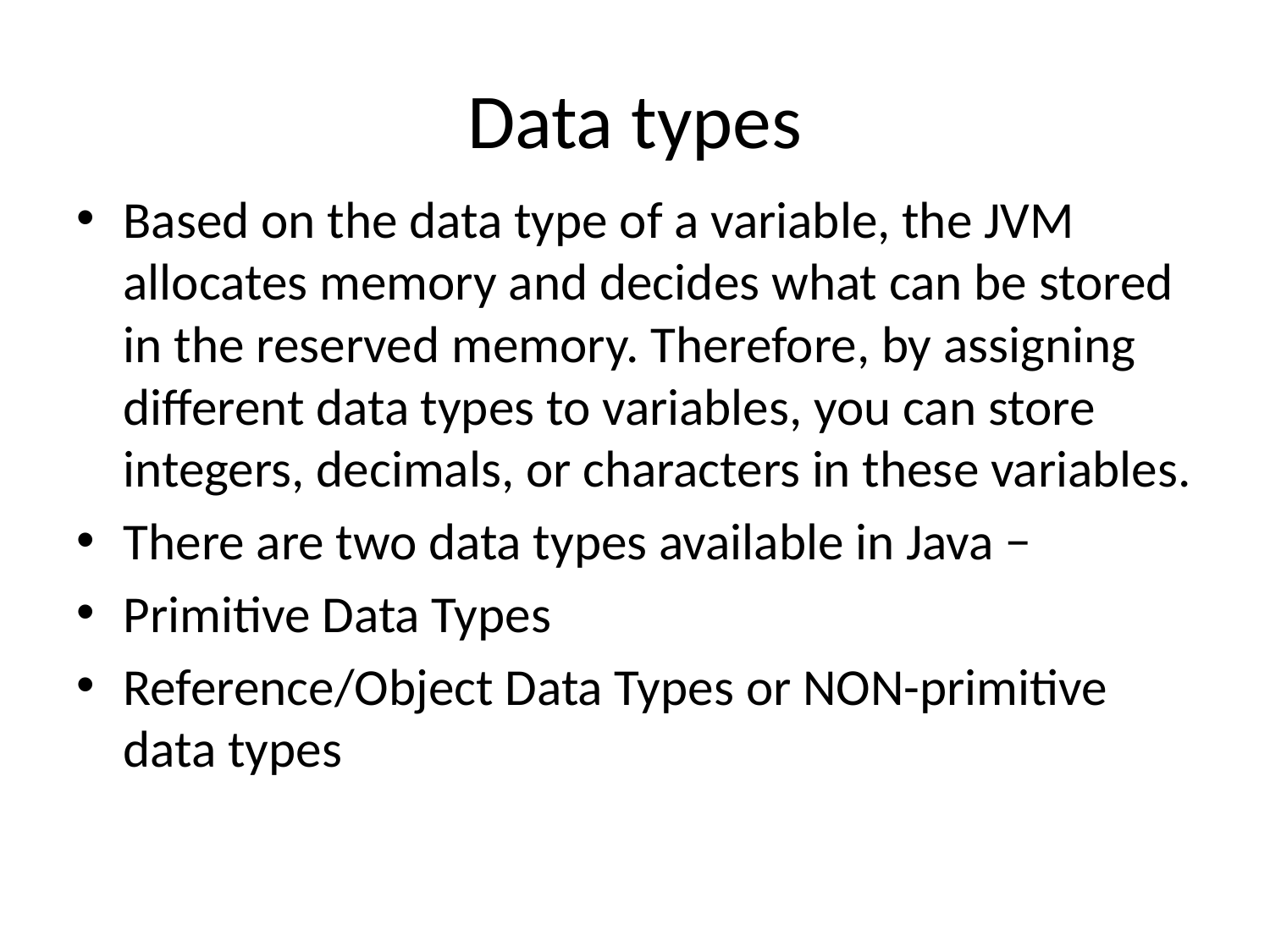

# Data types
Based on the data type of a variable, the JVM allocates memory and decides what can be stored in the reserved memory. Therefore, by assigning different data types to variables, you can store integers, decimals, or characters in these variables.
There are two data types available in Java −
Primitive Data Types
Reference/Object Data Types or NON-primitive data types